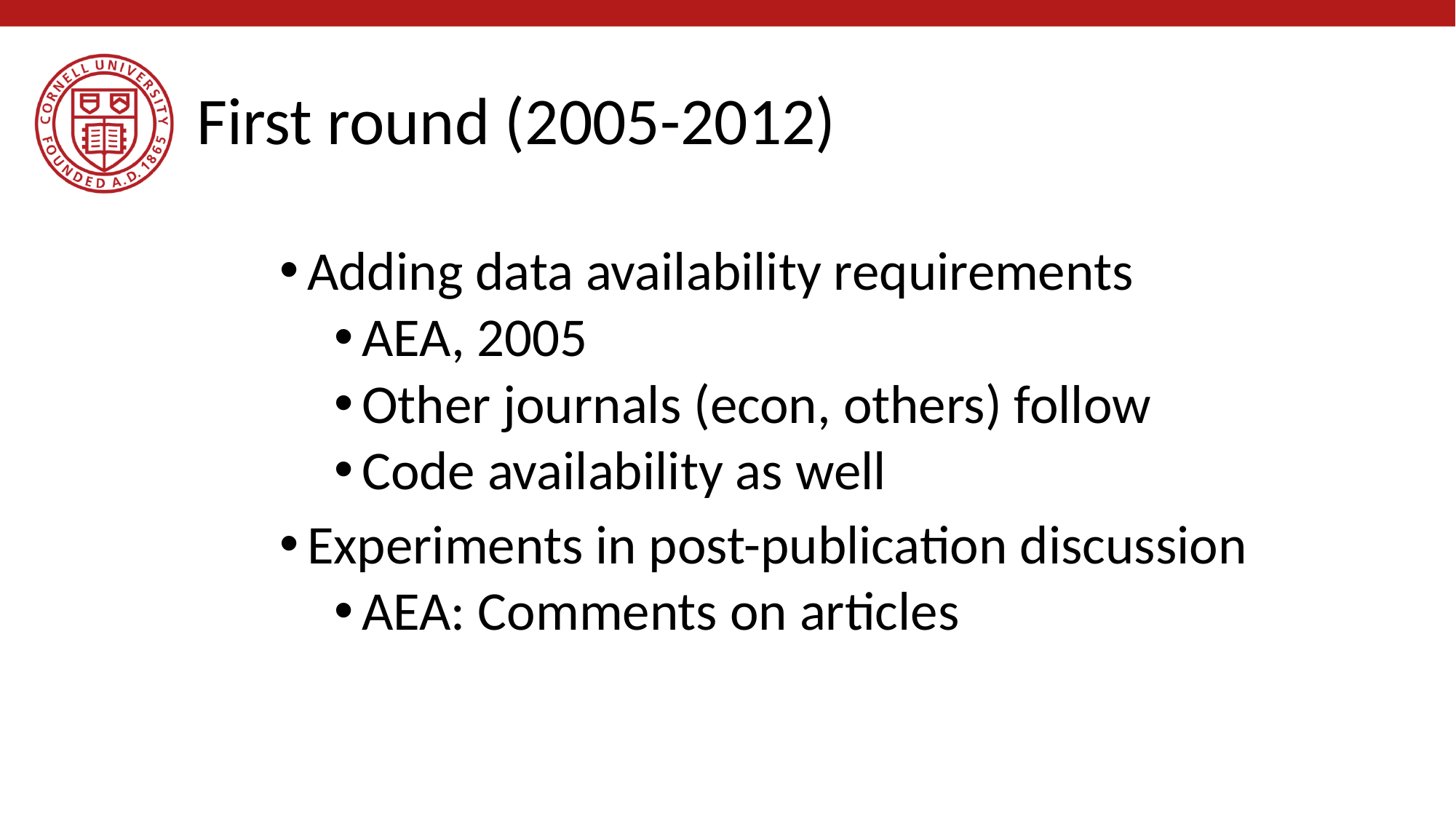

# First round (2005-2012)
Adding data availability requirements
AEA, 2005
Other journals (econ, others) follow
Code availability as well
Experiments in post-publication discussion
AEA: Comments on articles